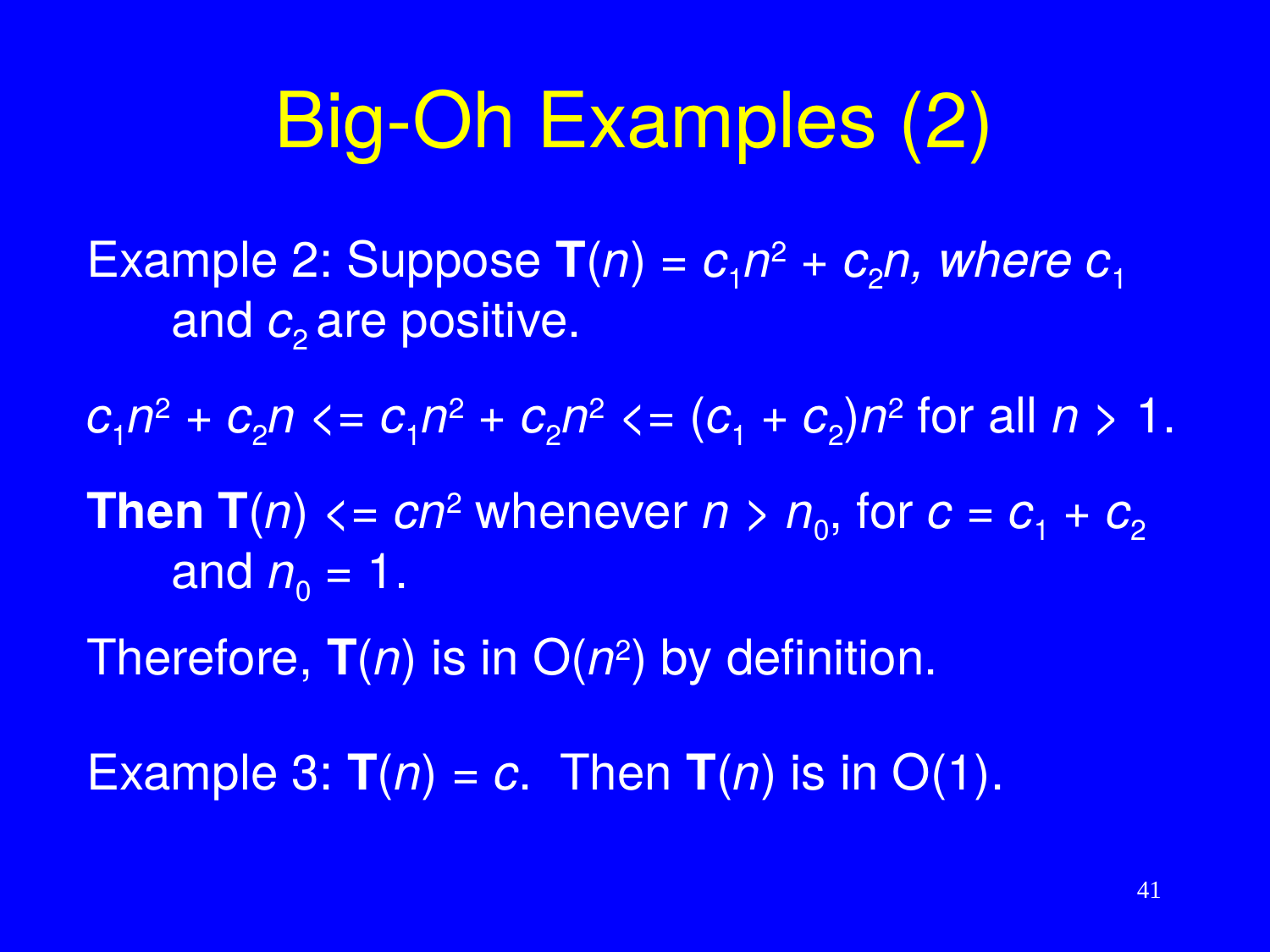

# Big-Oh Examples (2)
Example 2: Suppose T(n) = c1n2 + c2n, where c1 and c2 are positive.
c1n2 + c2n <= c1n2 + c2n2 <= (c1 + c2)n2 for all n > 1.
Then T(n) <= cn2 whenever n > n0, for c = c1 + c2 and n0 = 1.

Therefore, T(n) is in O(n2) by definition.

Example 3: T(n) = c.  Then T(n) is in O(1).
41